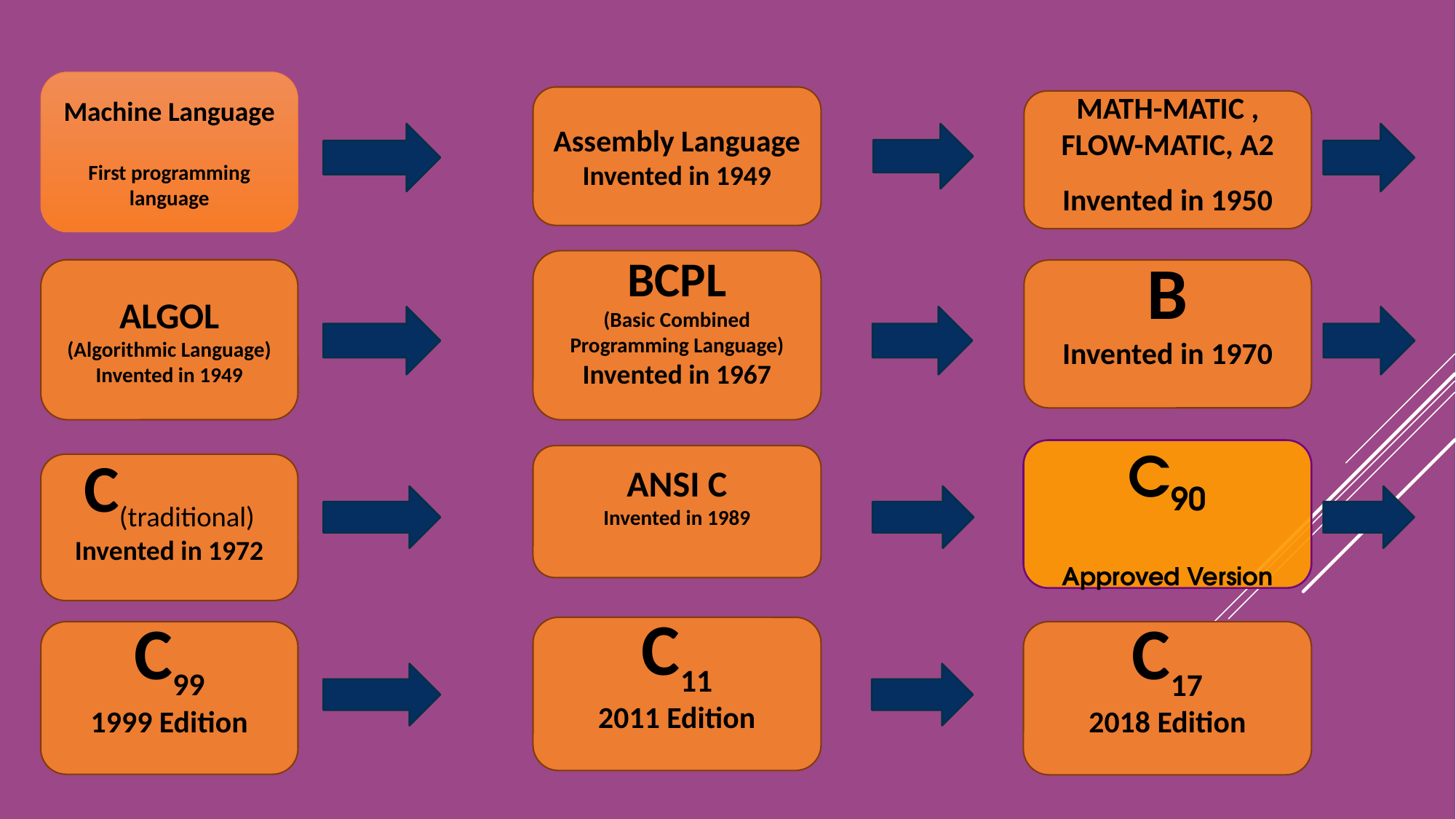

Machine Language

First programming language
Assembly Language
Invented in 1949

MATH-MATIC , FLOW-MATIC, A2

Invented in 1950

BCPL
(Basic Combined Programming Language)
Invented in 1967

ALGOL
(Algorithmic Language)
Invented in 1949

B
Invented in 1970

C90
Approved Version
ANSI C
Invented in 1989

C(traditional)
Invented in 1972

C11
2011 Edition

C99
1999 Edition

C17
2018 Edition